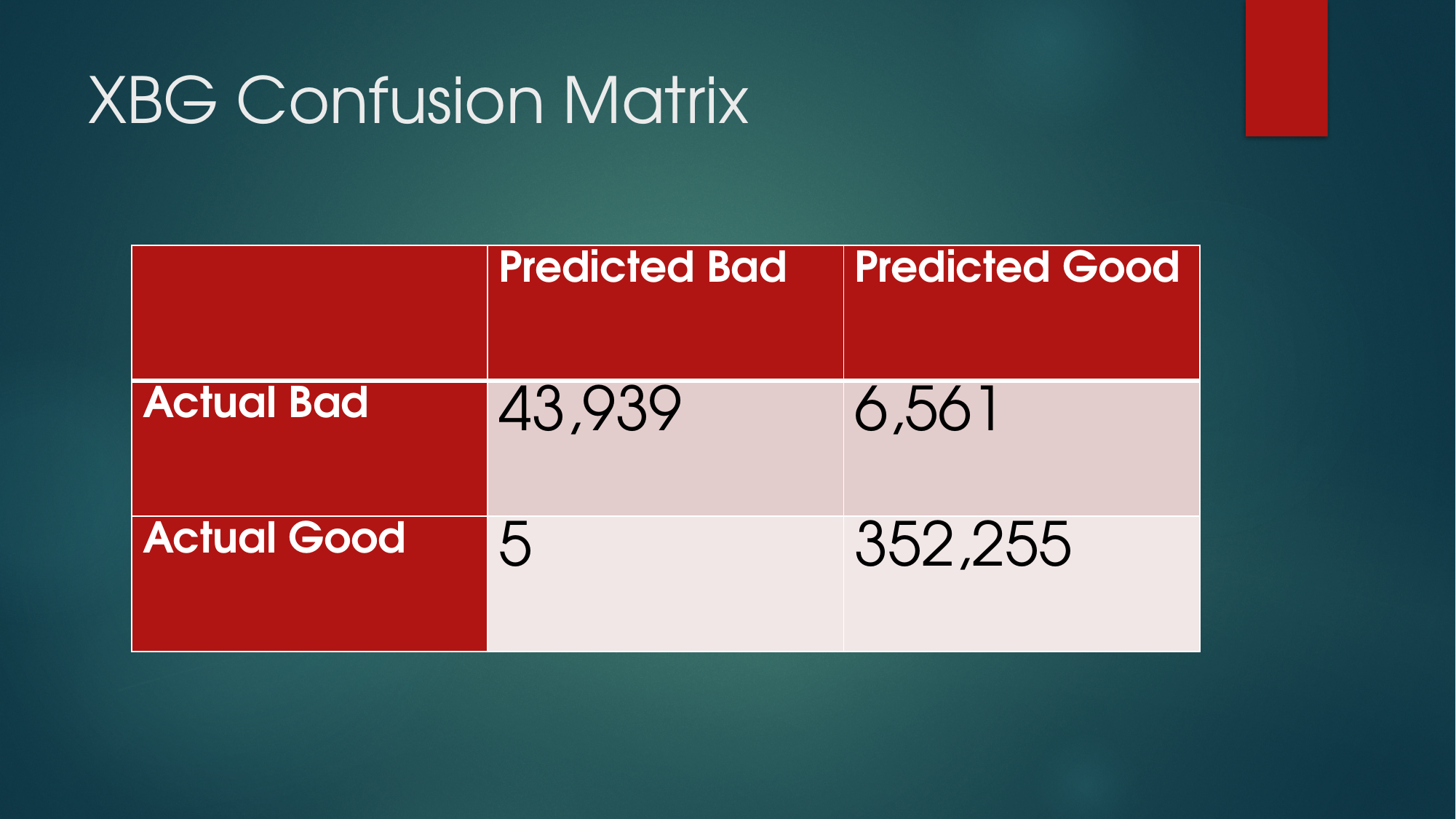

# XBG Confusion Matrix
|  | Predicted Bad | Predicted Good |
| --- | --- | --- |
| Actual Bad | 43,939 | 6,561 |
| Actual Good | 5 | 352,255 |